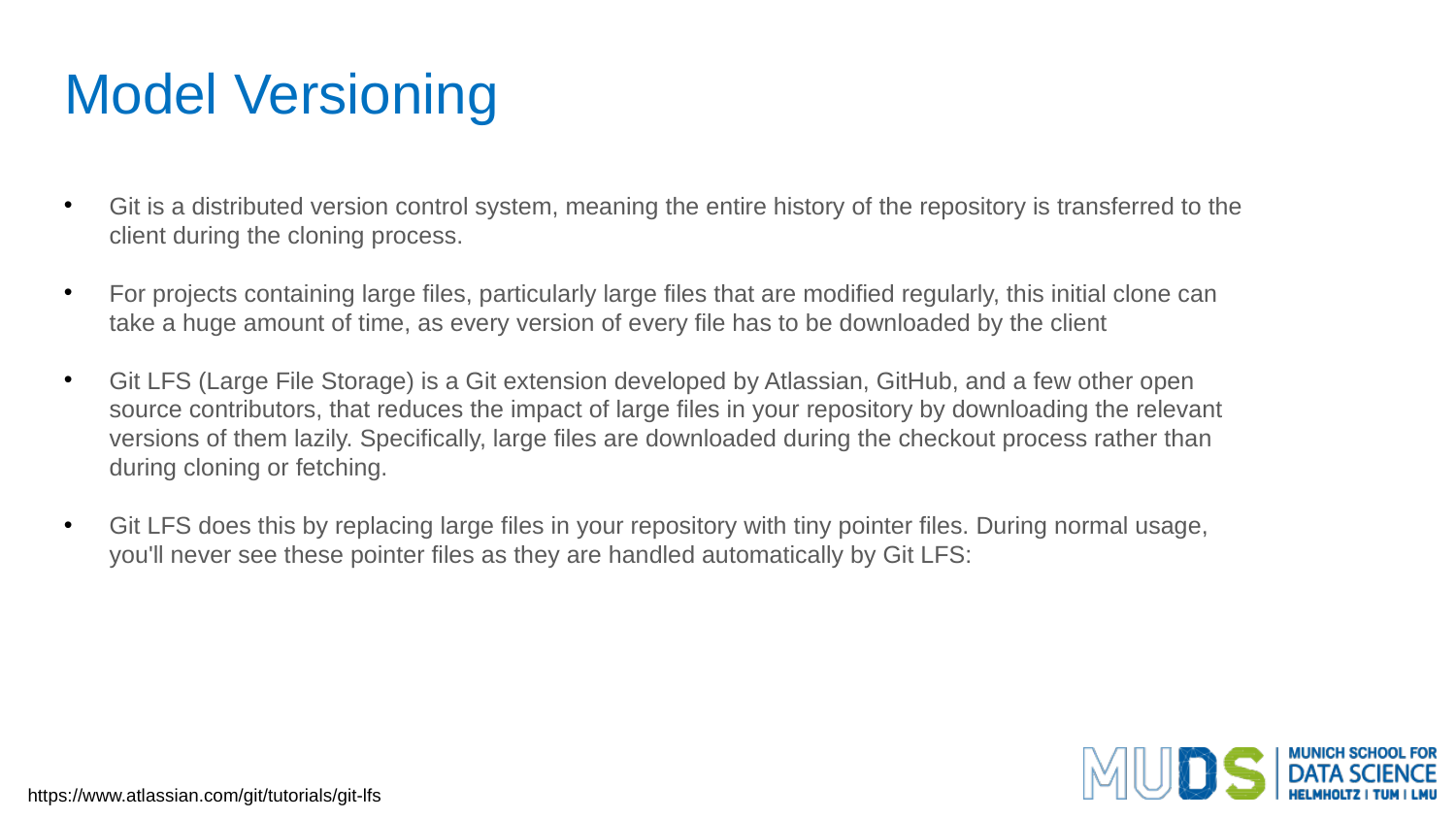

Model Versioning
Git is a distributed version control system, meaning the entire history of the repository is transferred to the client during the cloning process.

For projects containing large files, particularly large files that are modified regularly, this initial clone can take a huge amount of time, as every version of every file has to be downloaded by the client

Git LFS (Large File Storage) is a Git extension developed by Atlassian, GitHub, and a few other open source contributors, that reduces the impact of large files in your repository by downloading the relevant versions of them lazily. Specifically, large files are downloaded during the checkout process rather than during cloning or fetching.

Git LFS does this by replacing large files in your repository with tiny pointer files. During normal usage, you'll never see these pointer files as they are handled automatically by Git LFS:

https://www.atlassian.com/git/tutorials/git-lfs